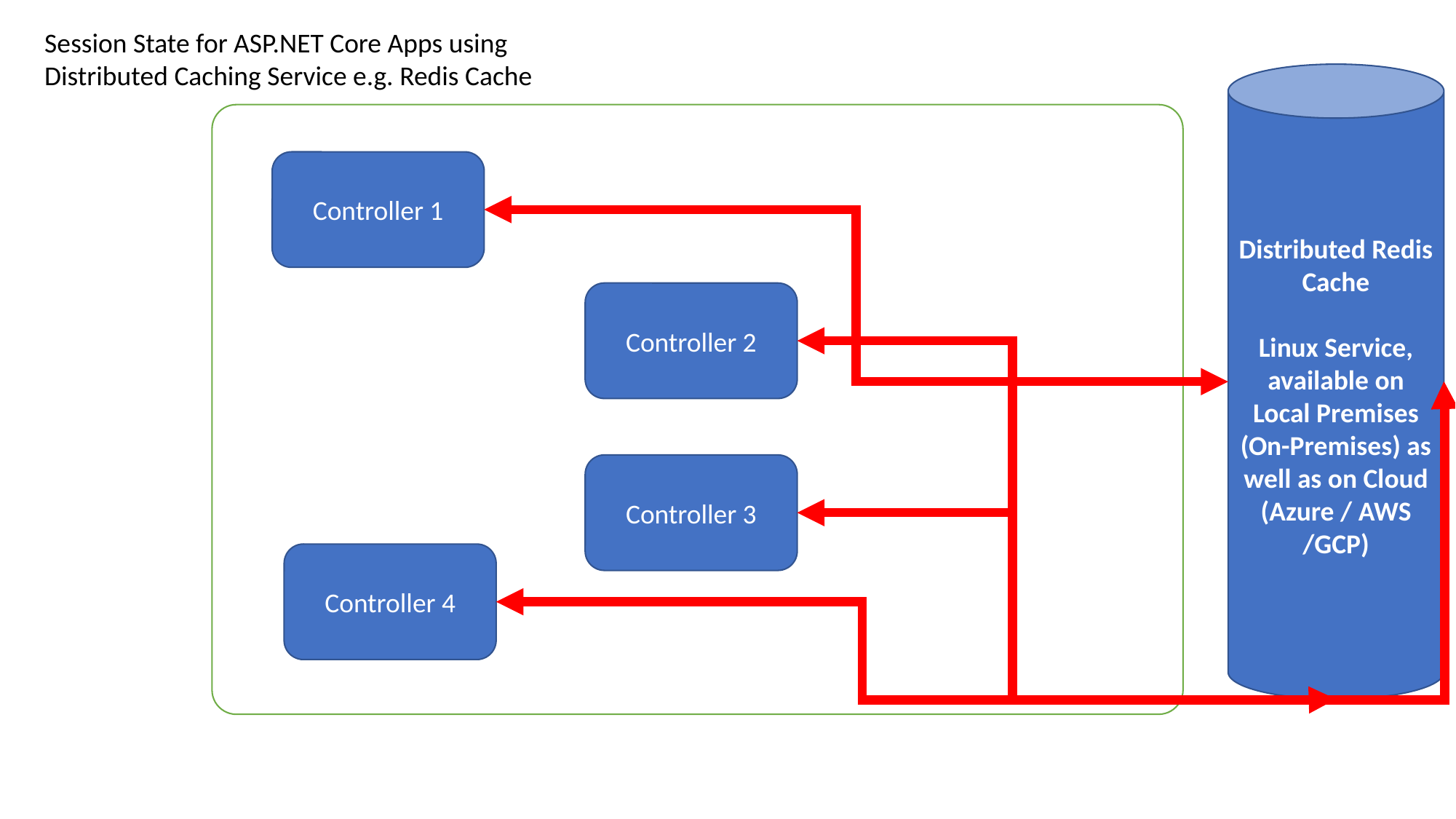

Session State for ASP.NET Core Apps using Distributed Caching Service e.g. Redis Cache
Distributed Redis Cache

Linux Service, available on Local Premises (On-Premises) as well as on Cloud (Azure / AWS /GCP)

Controller 1
Controller 2
Controller 3
Controller 4